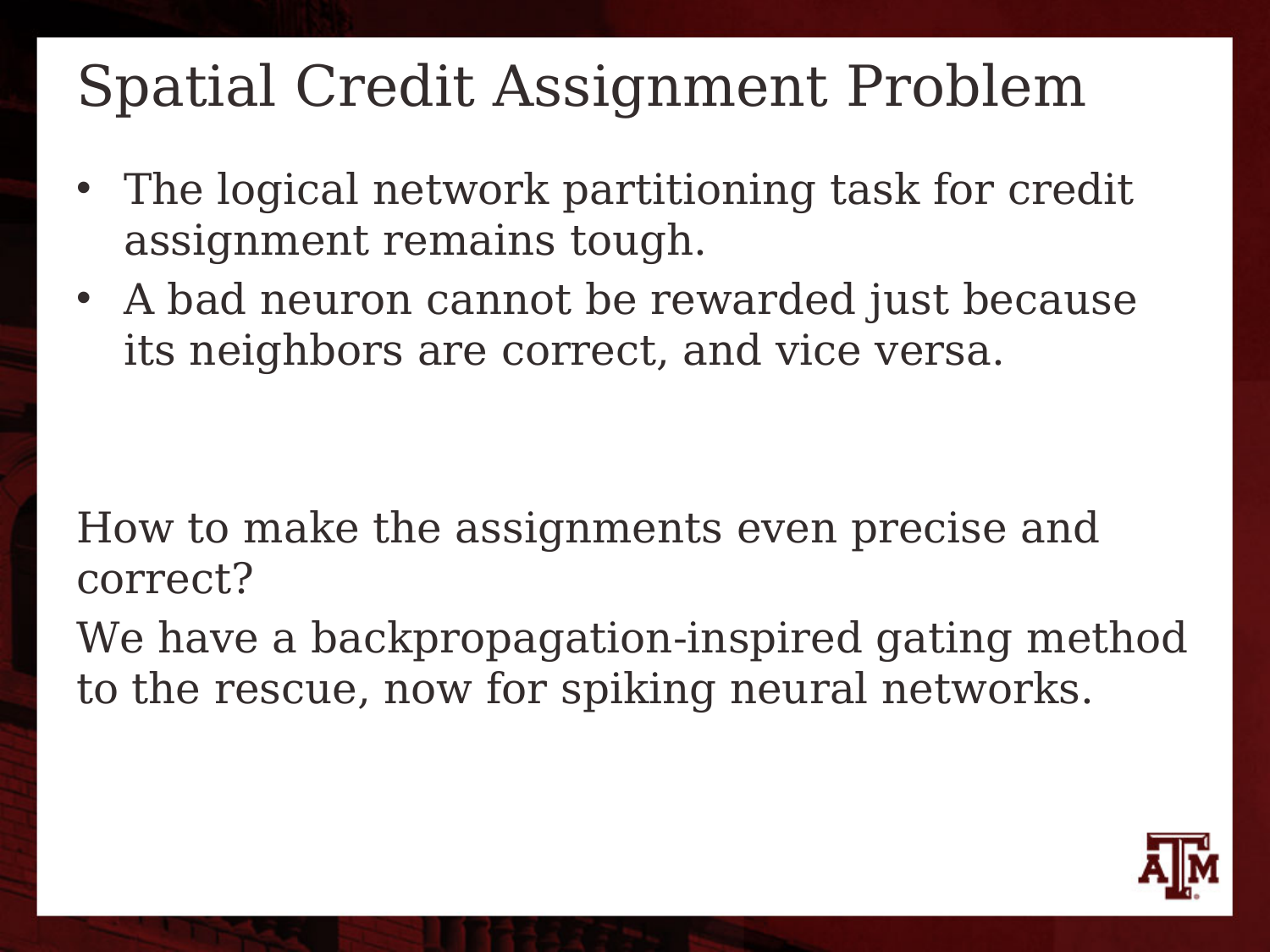

# Spatial Credit Assignment Problem
The logical network partitioning task for credit assignment remains tough.
A bad neuron cannot be rewarded just because its neighbors are correct, and vice versa.

How to make the assignments even precise and correct?
We have a backpropagation-inspired gating method to the rescue, now for spiking neural networks.